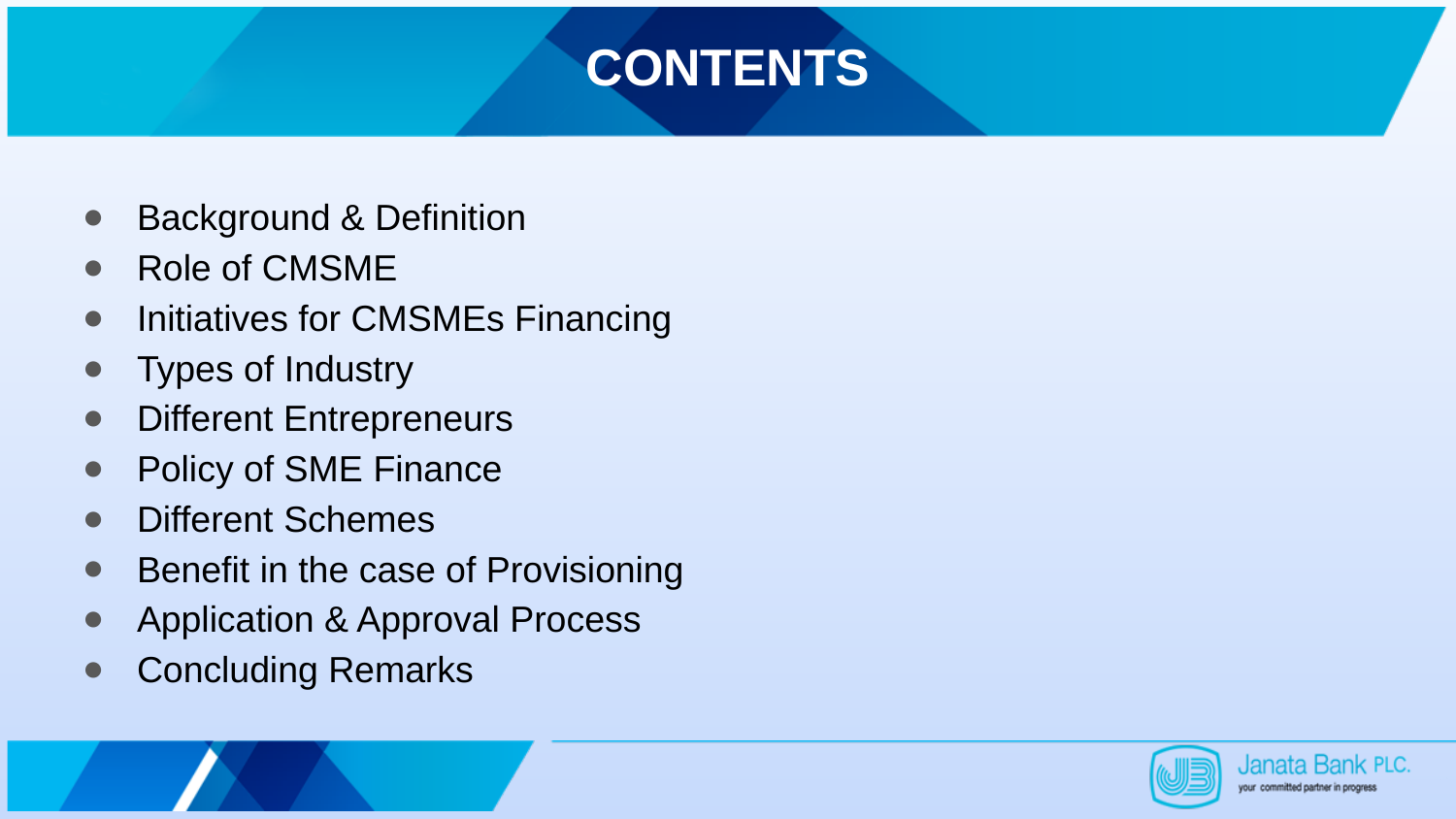

# CONTENTS
Background & Definition
Role of CMSME
Initiatives for CMSMEs Financing
Types of Industry
Different Entrepreneurs
Policy of SME Finance
Different Schemes
Benefit in the case of Provisioning
Application & Approval Process
Concluding Remarks